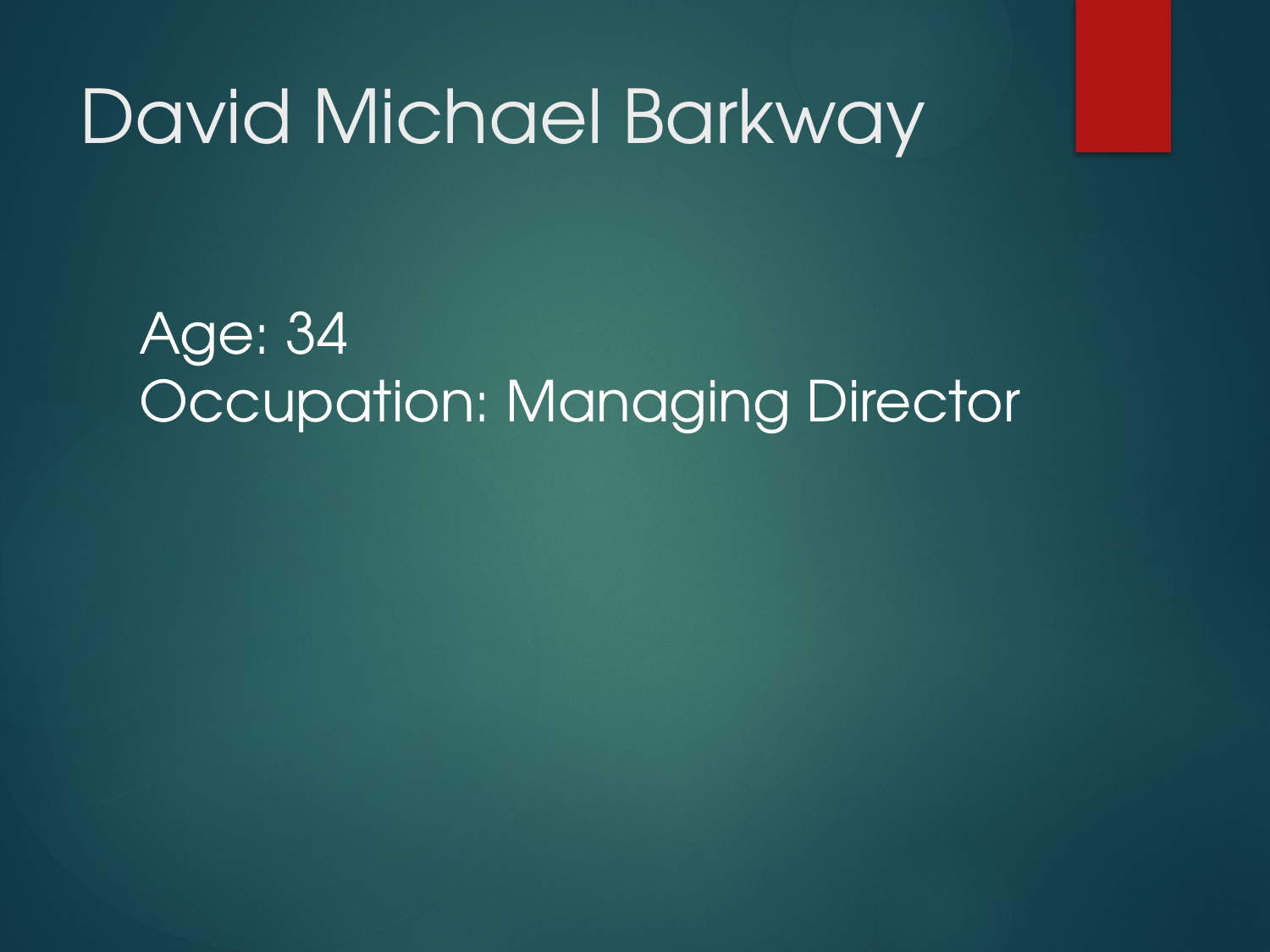

# David Michael Barkway

Age: 34
Occupation: Managing Director